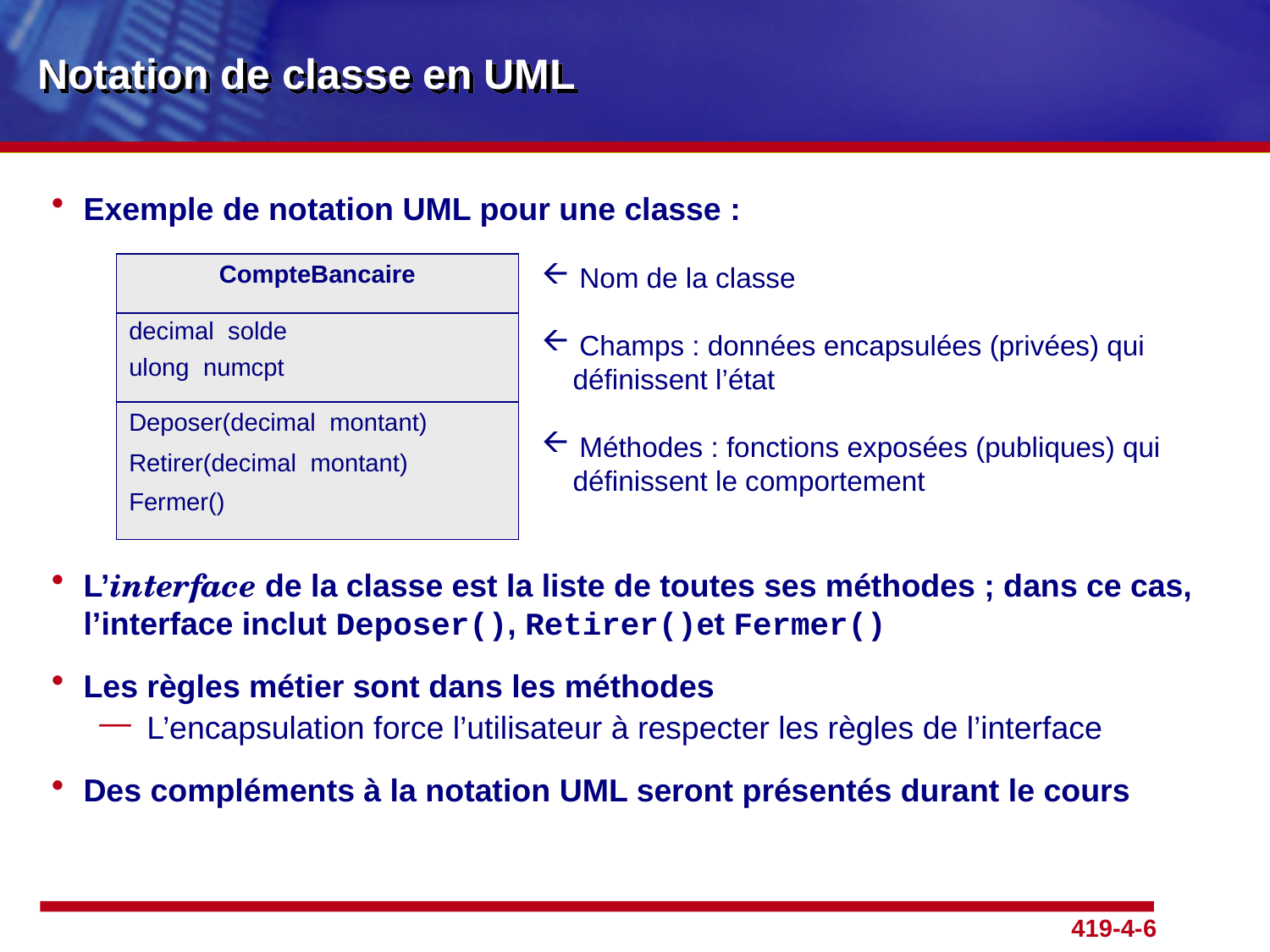

# Notation de classe en UML

Exemple de notation UML pour une classe :

L’interface de la classe est la liste de toutes ses méthodes ; dans ce cas,
l’interface inclut Deposer(), Retirer()et Fermer()
Les règles métier sont dans les méthodes
L’encapsulation force l’utilisateur à respecter les règles de l’interface
Des compléments à la notation UML seront présentés durant le cours
| CompteBancaire |
| --- |
| decimal solde ulong numcpt |
| Deposer(decimal montant) Retirer(decimal montant) Fermer() |
 Nom de la classe

 Champs : données encapsulées (privées) qui
    définissent l’état

 Méthodes : fonctions exposées (publiques) qui
    définissent le comportement